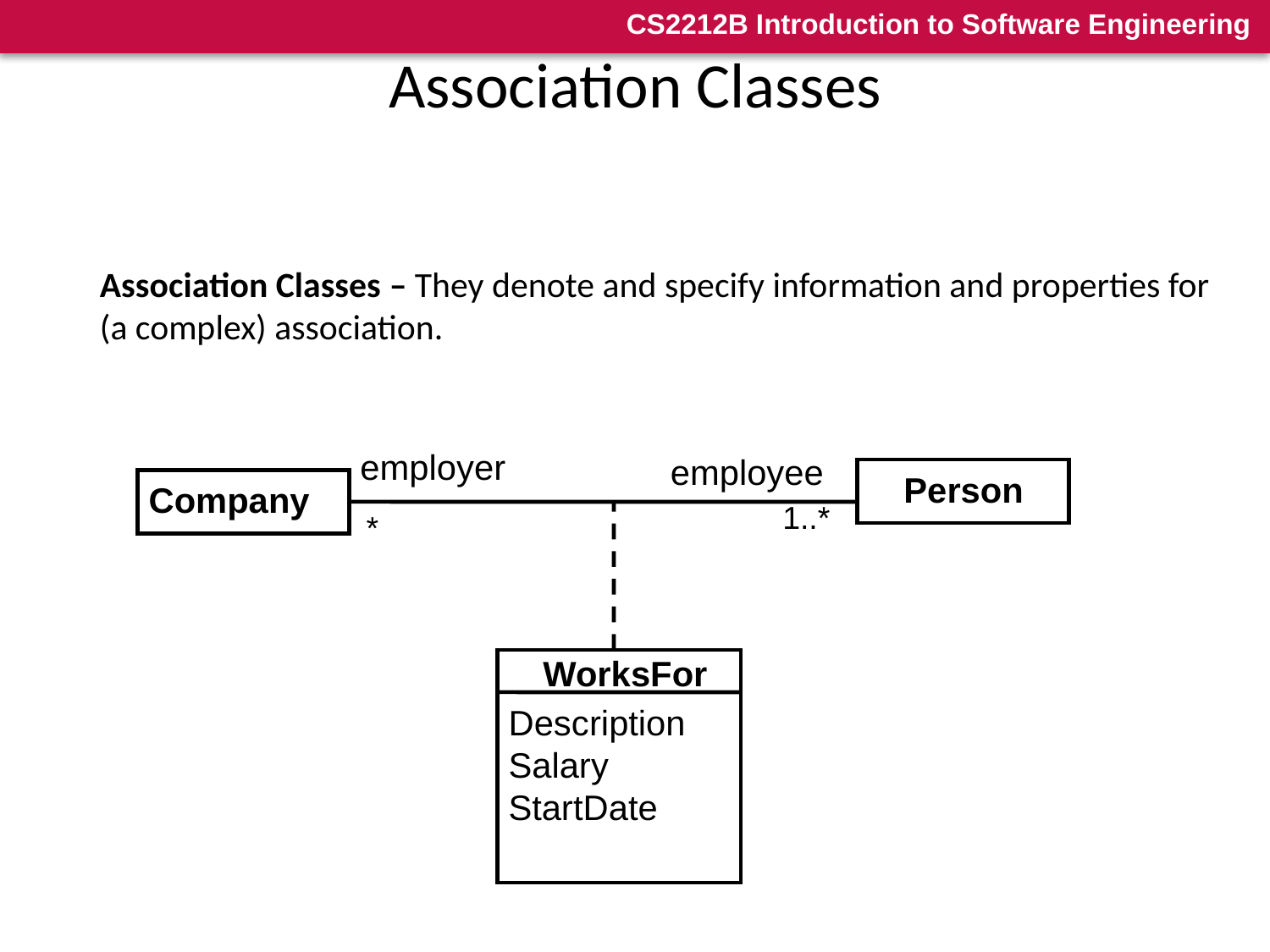

# Association Classes
Association Classes – They denote and specify information and properties for
(a complex) association.
employer
employee

Person

Company
1..*

*

WorksFor

Description
Salary
StartDate